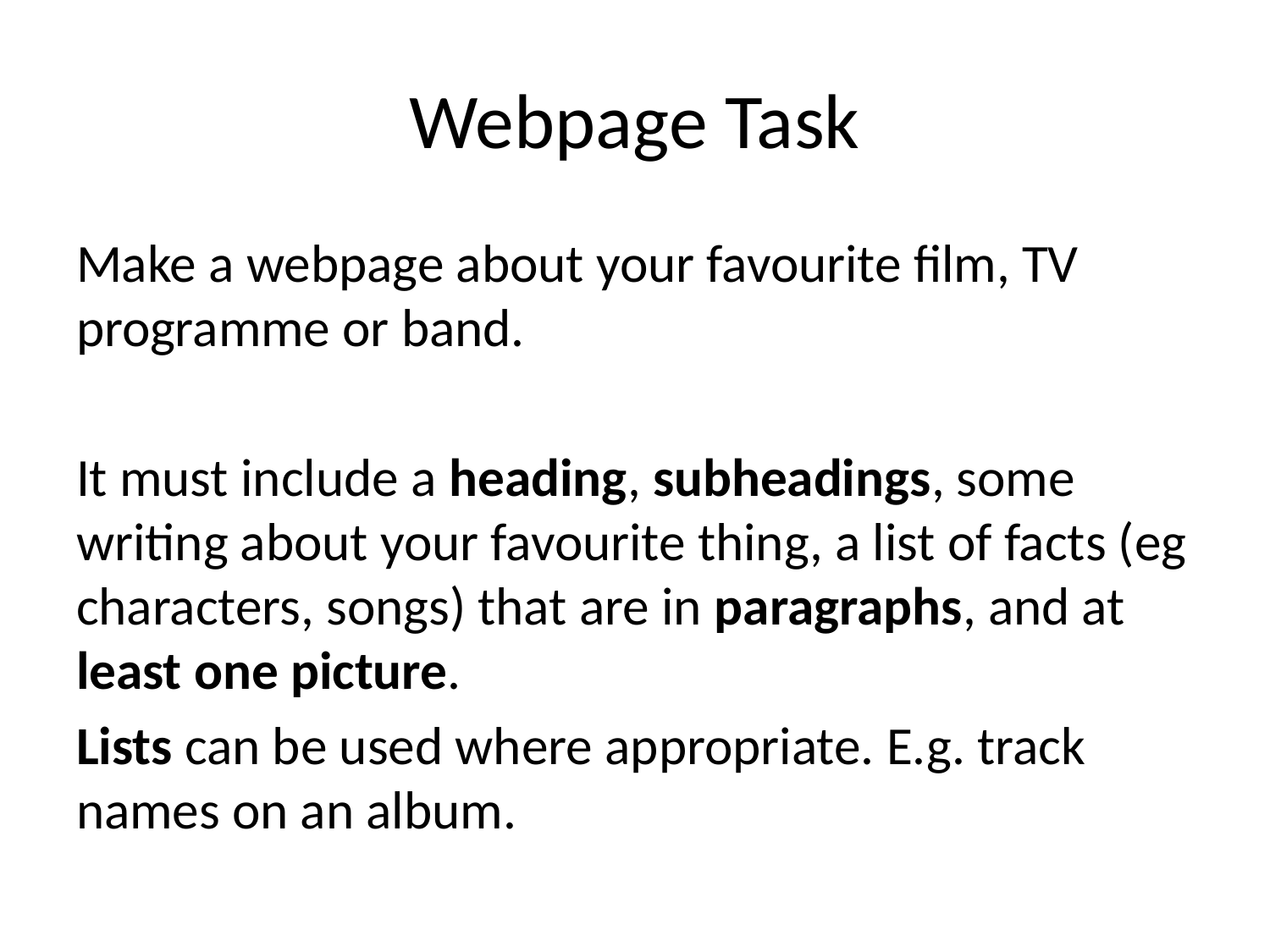

# Webpage Task
Make a webpage about your favourite film, TV programme or band.

It must include a heading, subheadings, some writing about your favourite thing, a list of facts (eg characters, songs) that are in paragraphs, and at least one picture.
Lists can be used where appropriate. E.g. track names on an album.